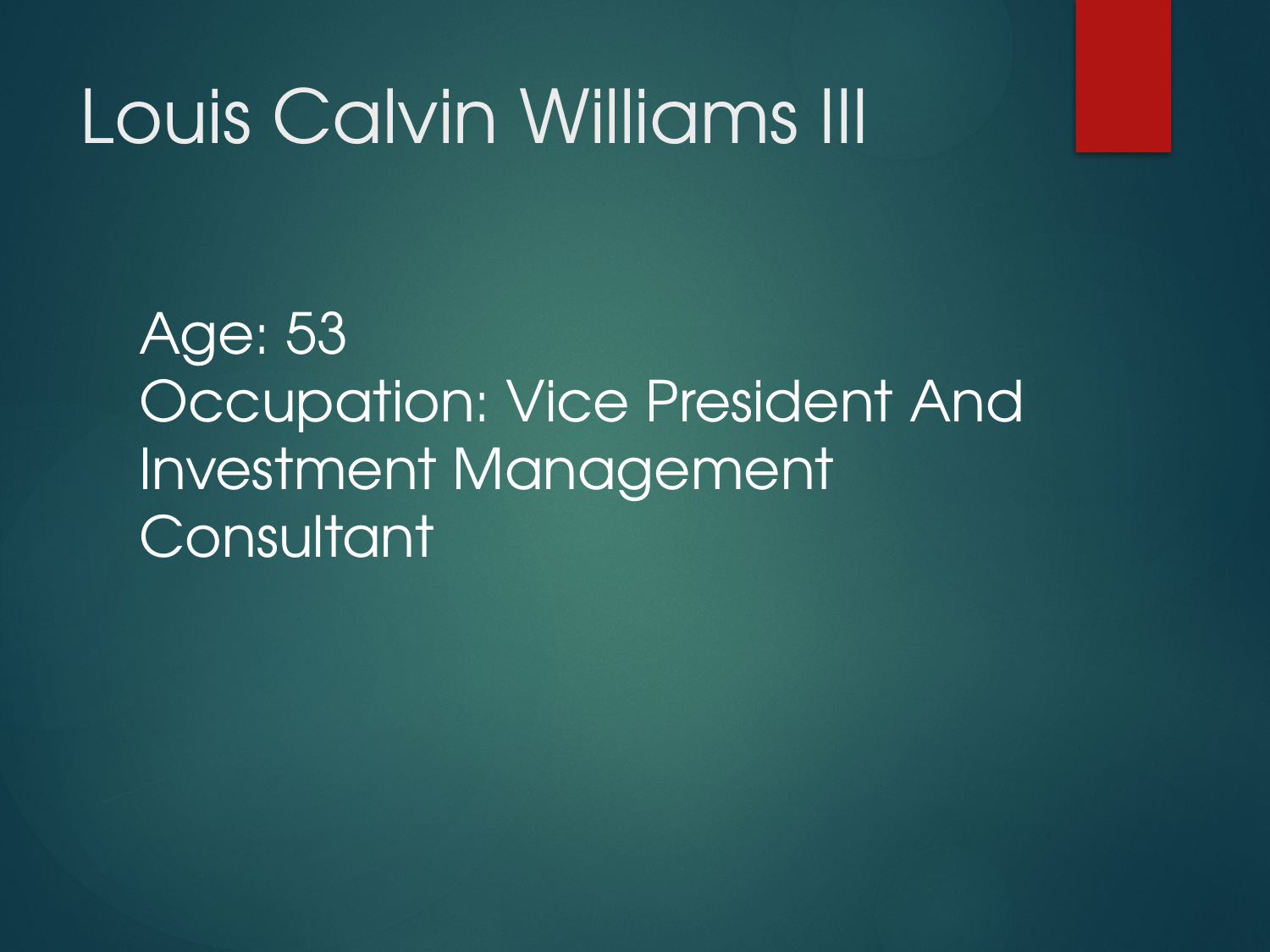

# Louis Calvin Williams III

Age: 53
Occupation: Vice President And Investment Management Consultant